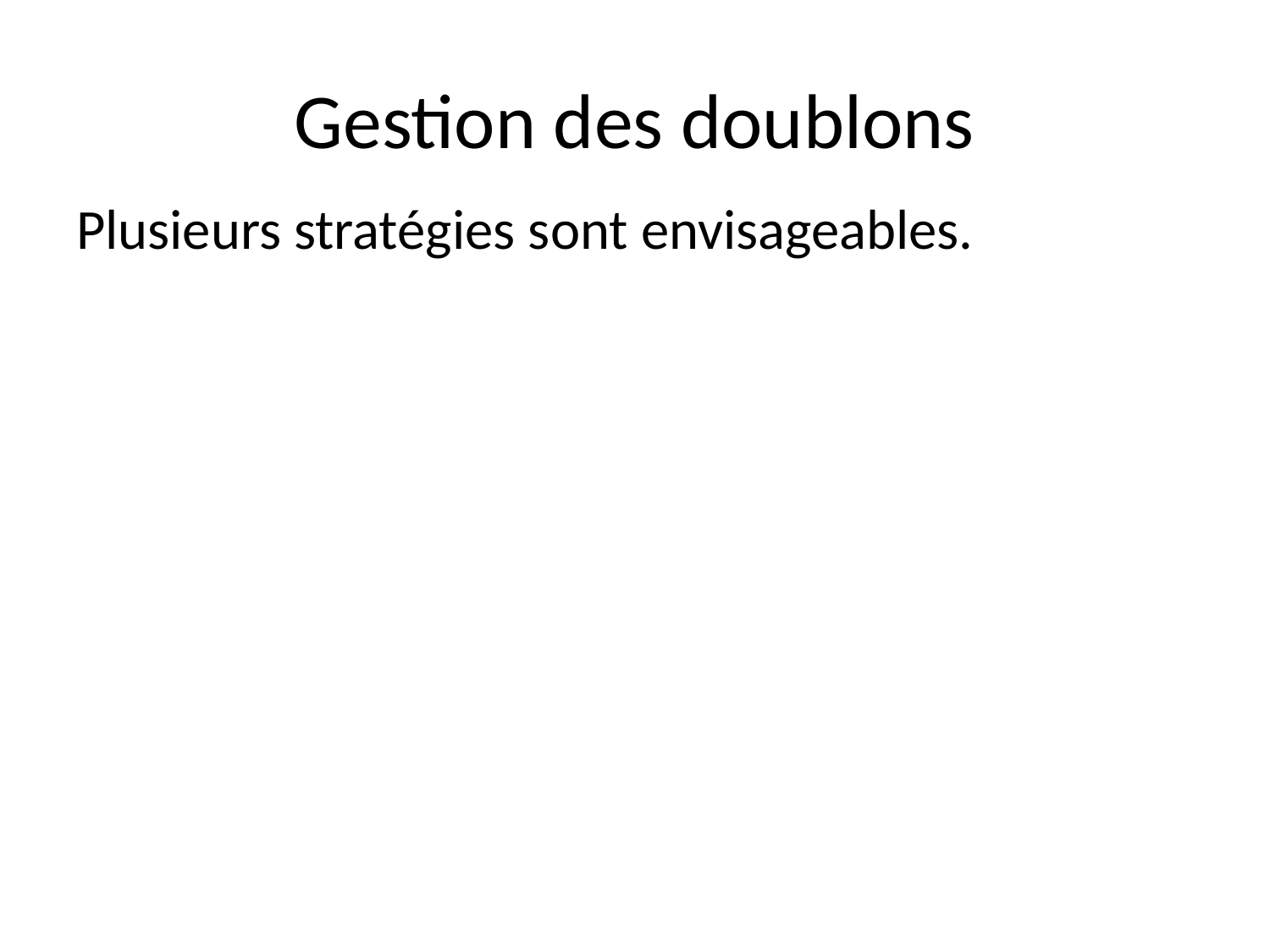

# Gestion des doublons
Plusieurs stratégies sont envisageables.